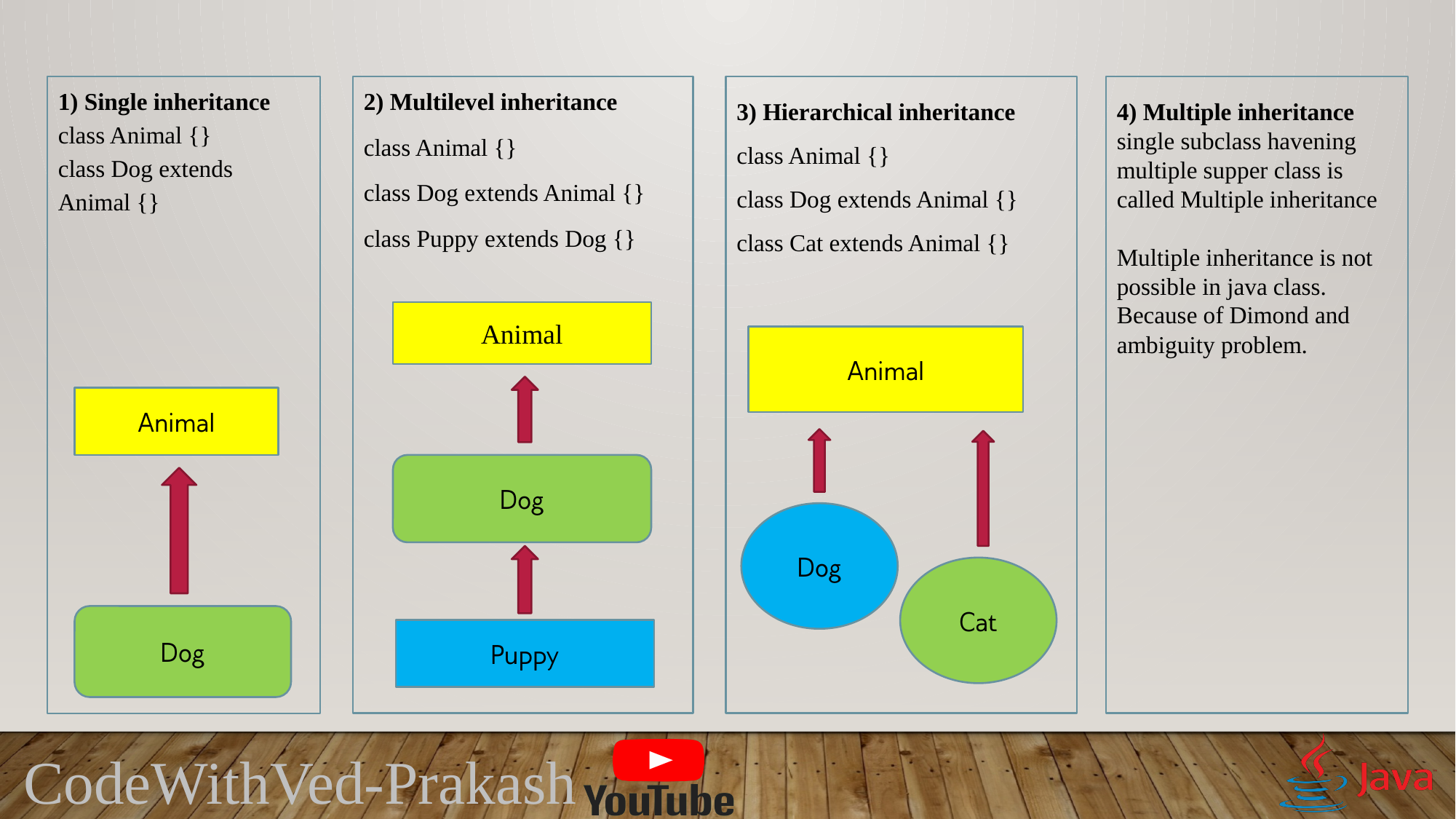

1) Single inheritance
class Animal {}
class Dog extends Animal {}

2) Multilevel inheritance
class Animal {}
class Dog extends Animal {}
class Puppy extends Dog {}

3) Hierarchical inheritance
class Animal {}
class Dog extends Animal {}
class Cat extends Animal {}

4) Multiple inheritance
single subclass havening multiple supper class is called Multiple inheritance

Multiple inheritance is not possible in java class. Because of Dimond and  ambiguity problem.

Animal

Dog

Puppy
Animal

Dog
Cat
Animal

Dog